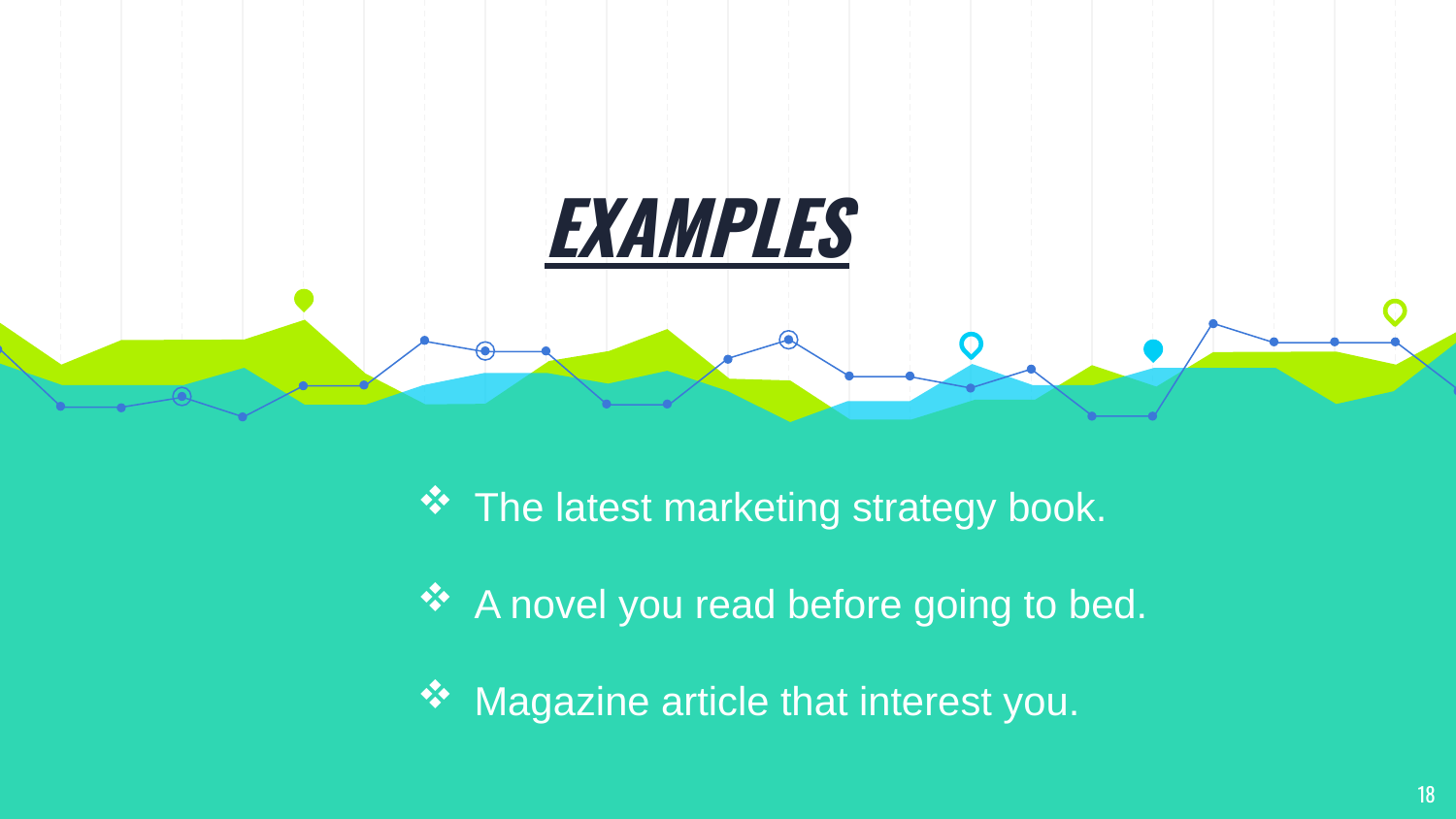

# EXAMPLES
The latest marketing strategy book.

A novel you read before going to bed.

Magazine article that interest you.

18